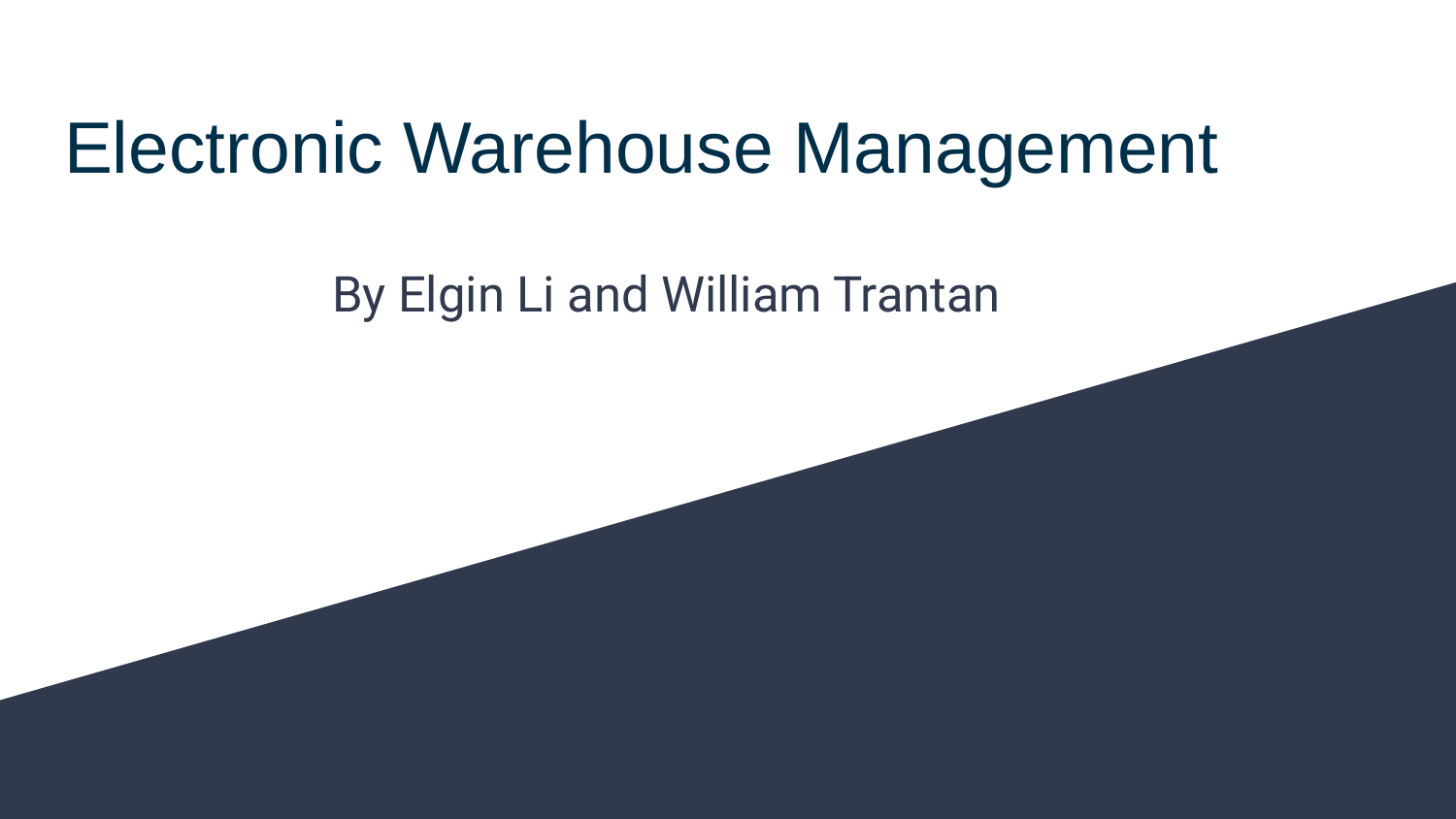

# Electronic Warehouse Management
By Elgin Li and William Trantan